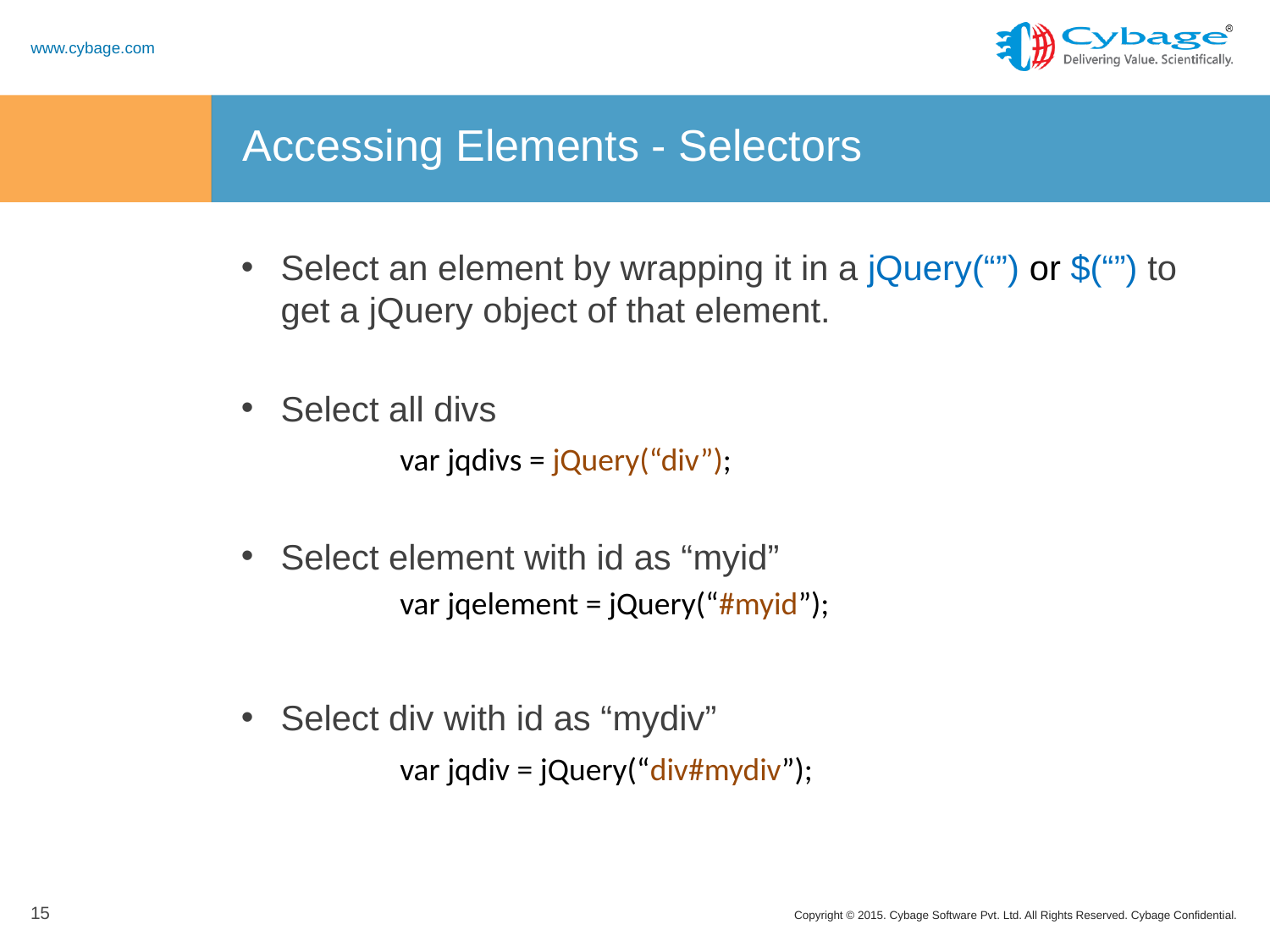

# Accessing Elements - Selectors
Select an element by wrapping it in a jQuery(“”) or $(“”) to get a jQuery object of that element.

Select all divs
	var jqdivs = jQuery(“div”);

Select element with id as “myid”
	var jqelement = jQuery(“#myid”);

Select div with id as “mydiv”
	var jqdiv = jQuery(“div#mydiv”);

15